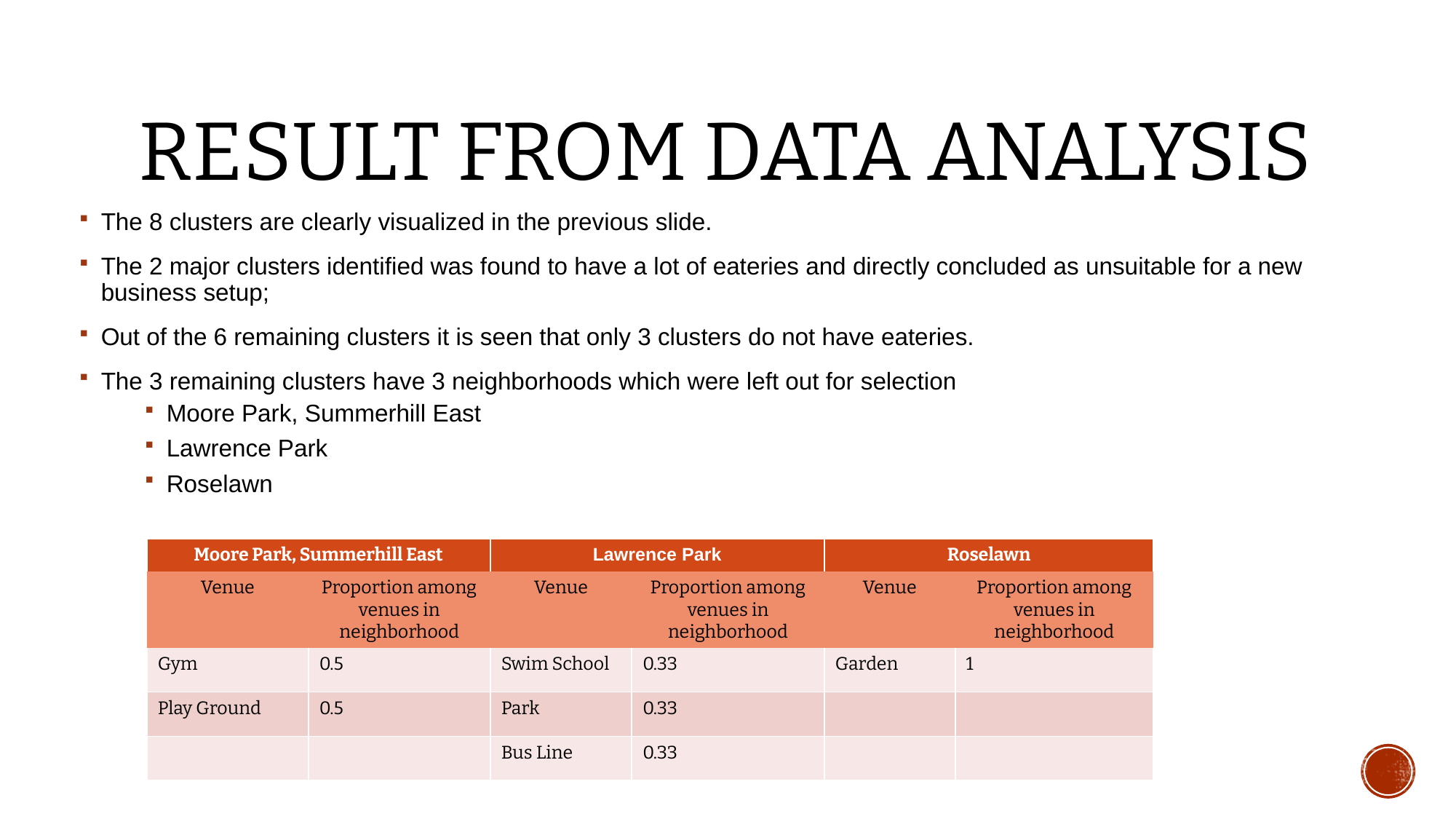

# Result From data analysis
The 8 clusters are clearly visualized in the previous slide.
The 2 major clusters identified was found to have a lot of eateries and directly concluded as unsuitable for a new business setup;
Out of the 6 remaining clusters it is seen that only 3 clusters do not have eateries.
The 3 remaining clusters have 3 neighborhoods which were left out for selection
Moore Park, Summerhill East
Lawrence Park
Roselawn

| Moore Park, Summerhill East |  | Lawrence Park |  | Roselawn |  |
| --- | --- | --- | --- | --- | --- |
| Venue | Proportion among venues in neighborhood | Venue | Proportion among venues in neighborhood | Venue | Proportion among venues in neighborhood |
| Gym | 0.5 | Swim School | 0.33 | Garden | 1 |
| Play Ground | 0.5 | Park | 0.33 |  |  |
|  |  | Bus Line | 0.33 |  |  |